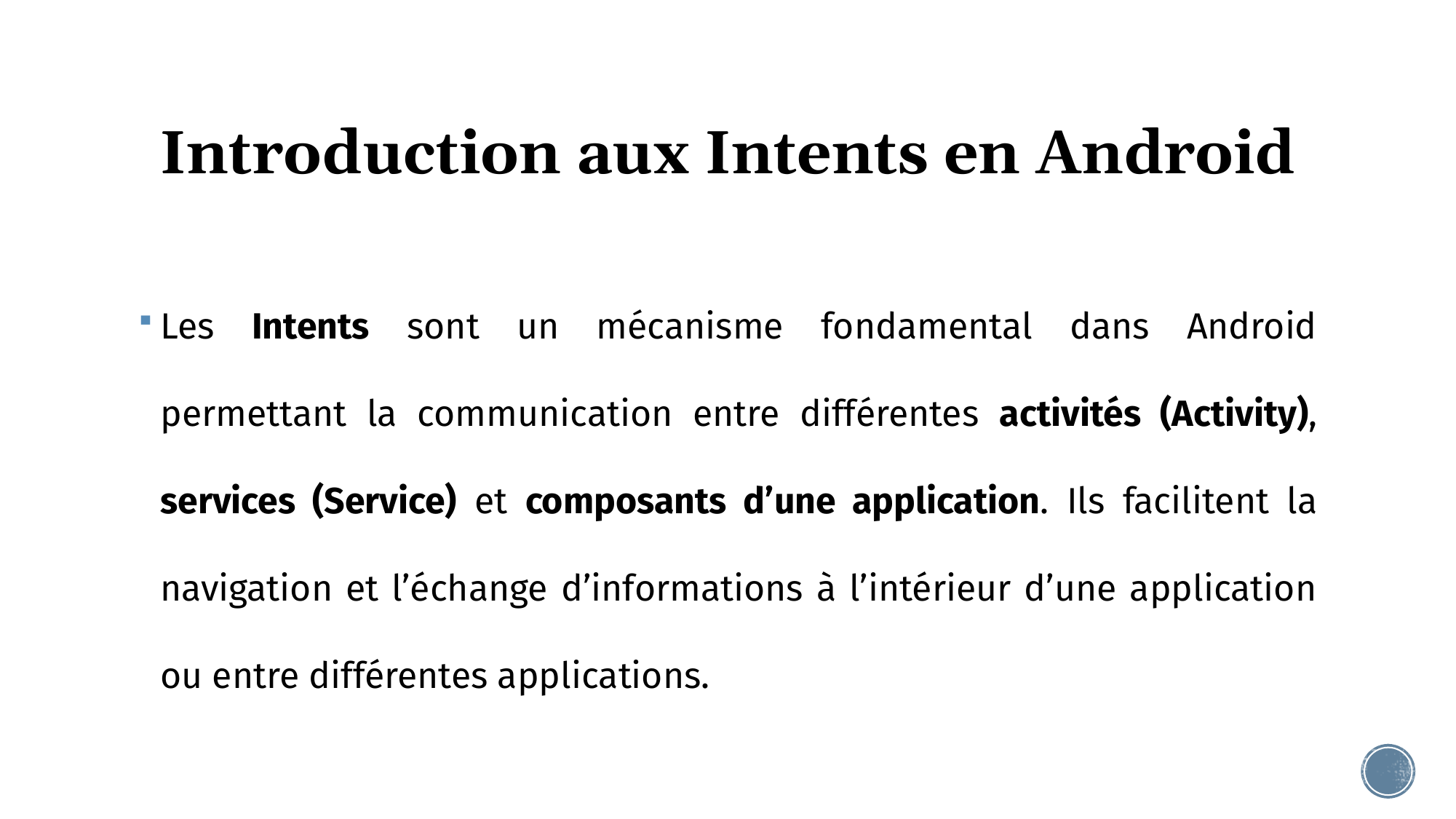

# Introduction aux Intents en Android
Les Intents sont un mécanisme fondamental dans Android permettant la communication entre différentes activités (Activity), services (Service) et composants d’une application. Ils facilitent la navigation et l’échange d’informations à l’intérieur d’une application ou entre différentes applications.